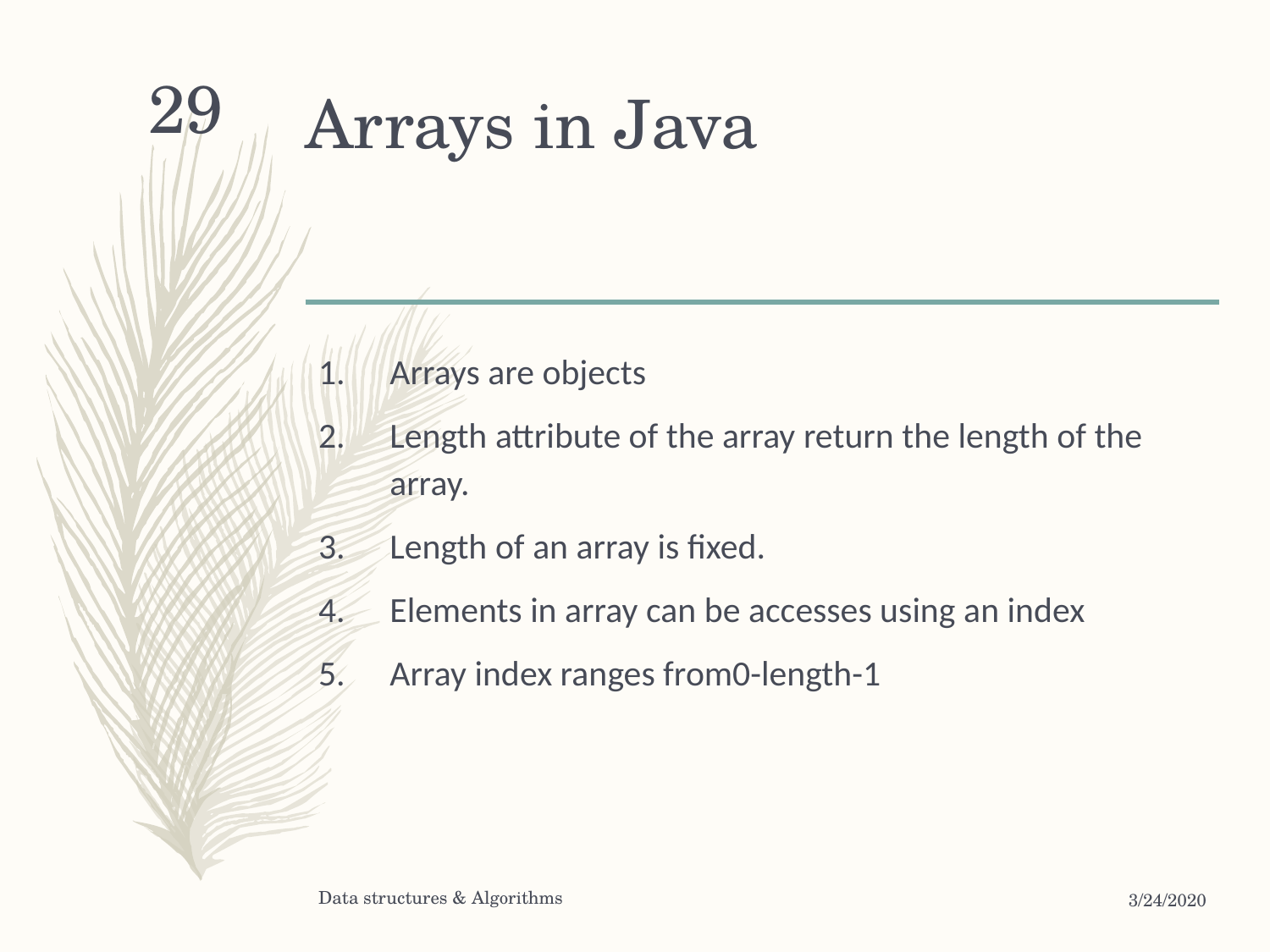

# Arrays in Java
29
Arrays are objects
Length attribute of the array return the length of the array.
Length of an array is fixed.
Elements in array can be accesses using an index
Array index ranges from0-length-1

Data structures & Algorithms
3/24/2020